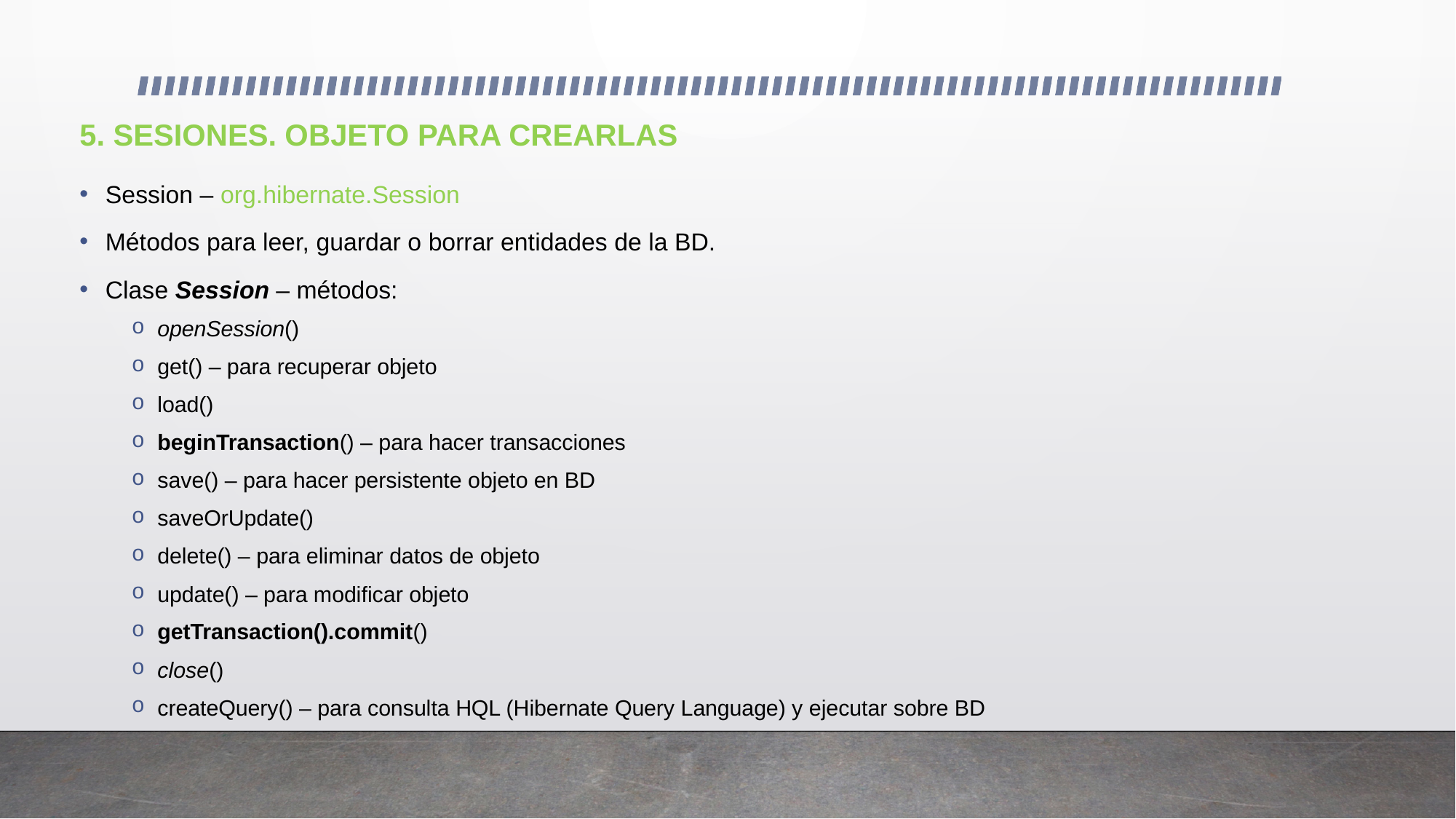

# 5. SESIONES. OBJETO PARA CREARLAS
Session – org.hibernate.Session
Métodos para leer, guardar o borrar entidades de la BD.
Clase Session – métodos:
openSession()
get() – para recuperar objeto
load()
beginTransaction() – para hacer transacciones
save() – para hacer persistente objeto en BD
saveOrUpdate()
delete() – para eliminar datos de objeto
update() – para modificar objeto
getTransaction().commit()
close()
createQuery() – para consulta HQL (Hibernate Query Language) y ejecutar sobre BD